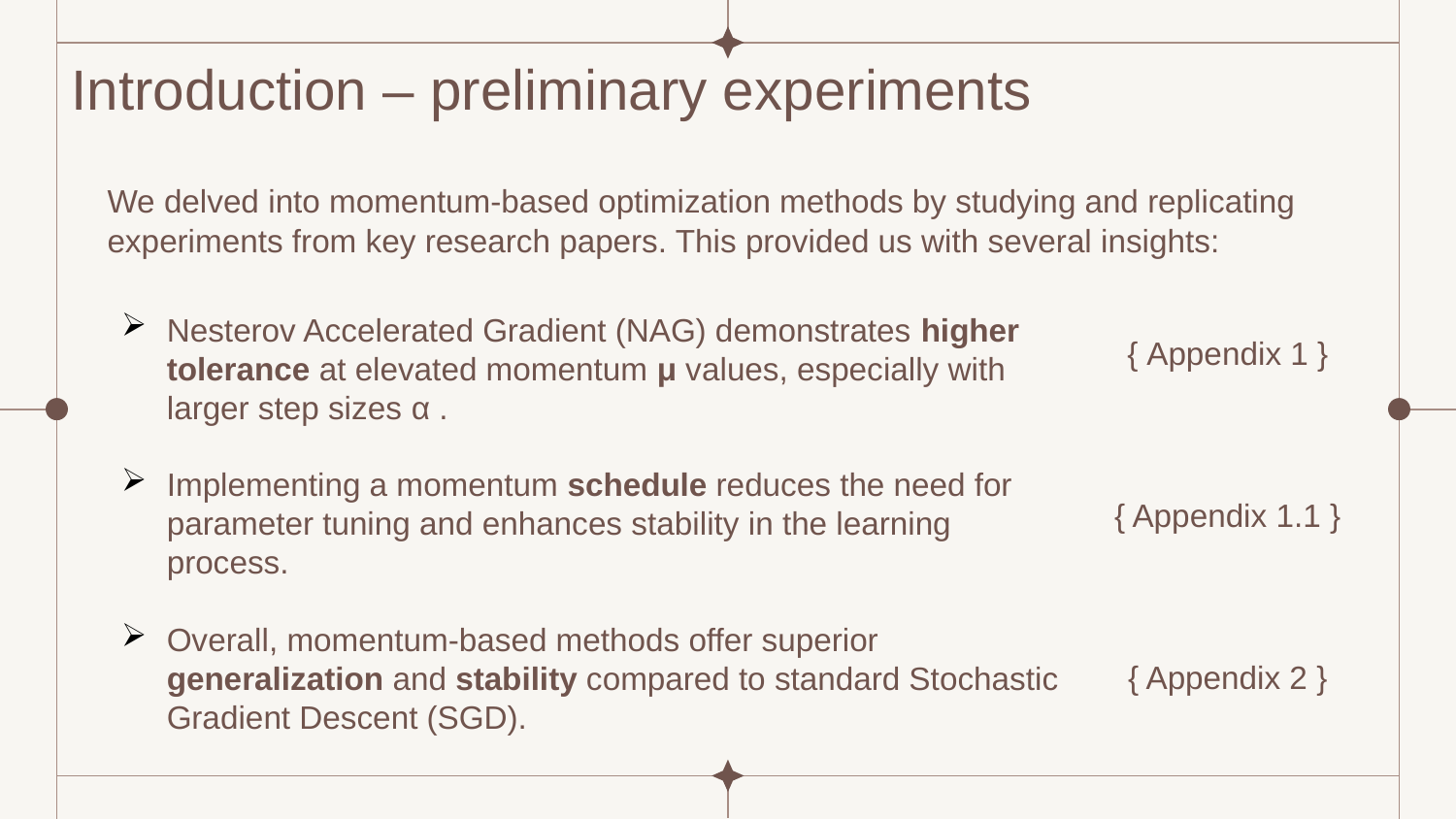

Introduction – preliminary experiments
We delved into momentum-based optimization methods by studying and replicating experiments from key research papers. This provided us with several insights:
Nesterov Accelerated Gradient (NAG) demonstrates higher tolerance at elevated momentum μ values, especially with larger step sizes α .

Implementing a momentum schedule reduces the need for parameter tuning and enhances stability in the learning process.

Overall, momentum-based methods offer superior generalization and stability compared to standard Stochastic Gradient Descent (SGD).

{ Appendix 1 }
{ Appendix 1.1 }
{ Appendix 2 }